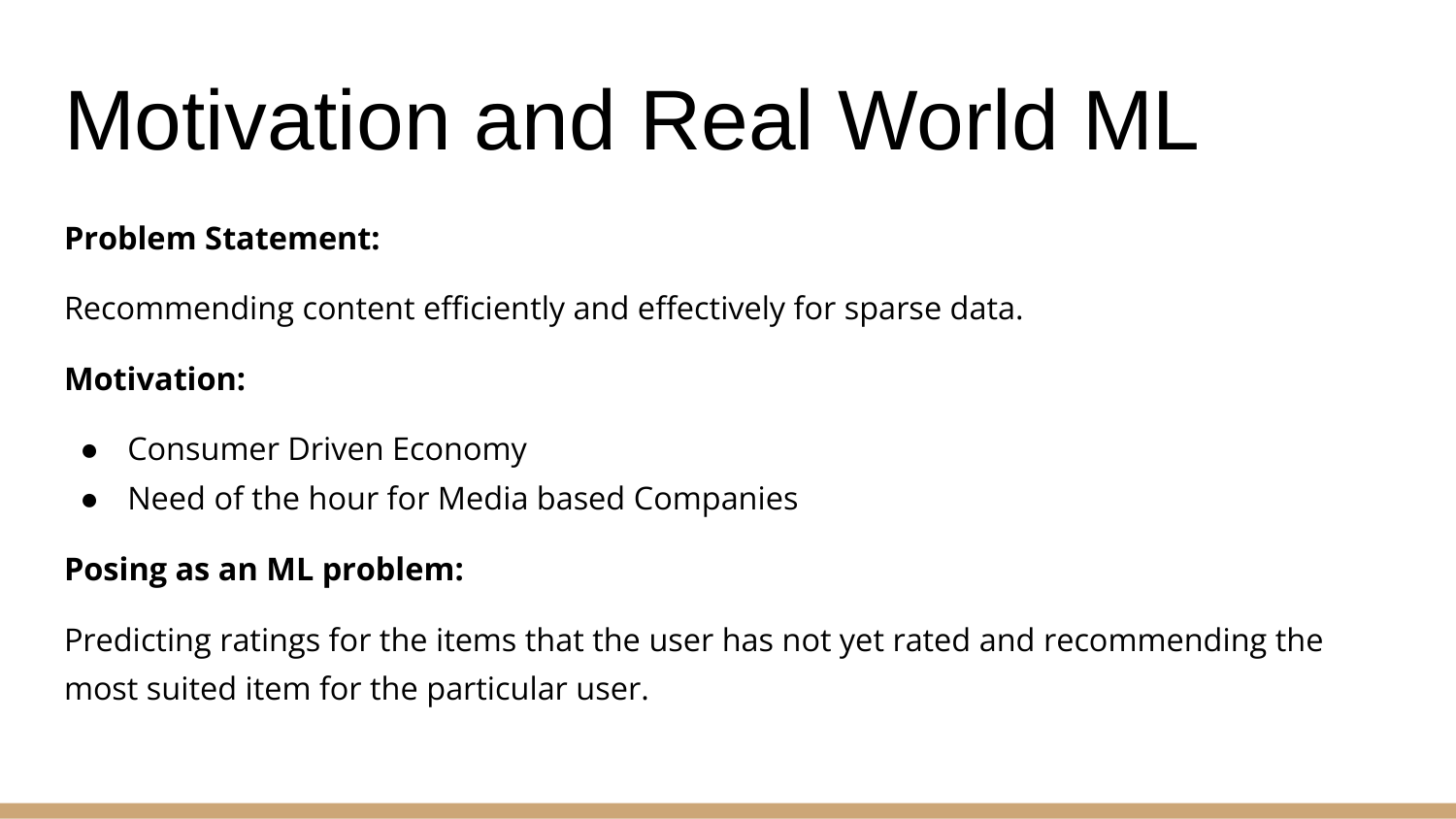

# Motivation and Real World ML
Problem Statement:
Recommending content efficiently and effectively for sparse data.
Motivation:
Consumer Driven Economy
Need of the hour for Media based Companies
Posing as an ML problem:
Predicting ratings for the items that the user has not yet rated and recommending the most suited item for the particular user.